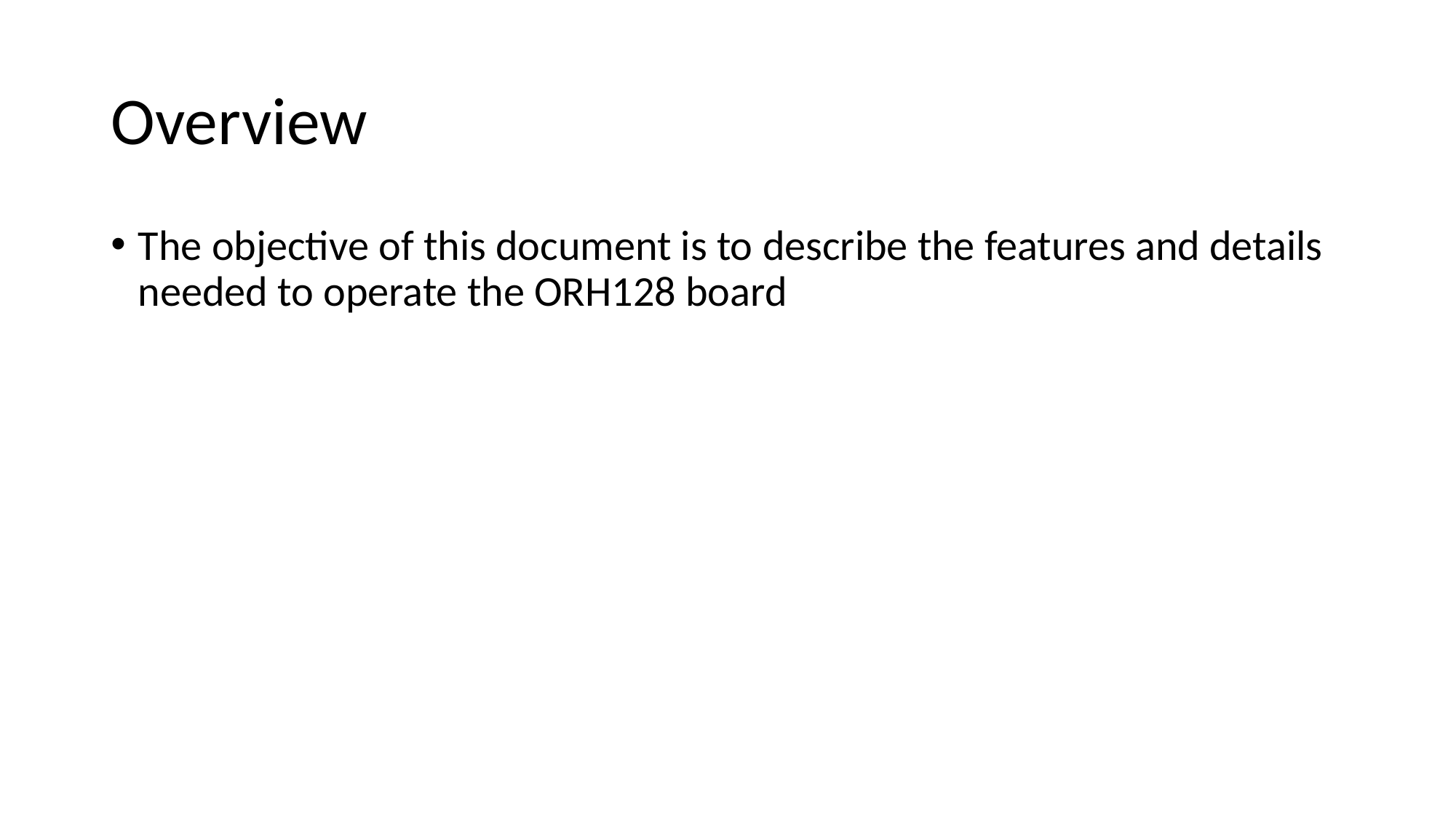

# Overview
The objective of this document is to describe the features and details needed to operate the ORH128 board